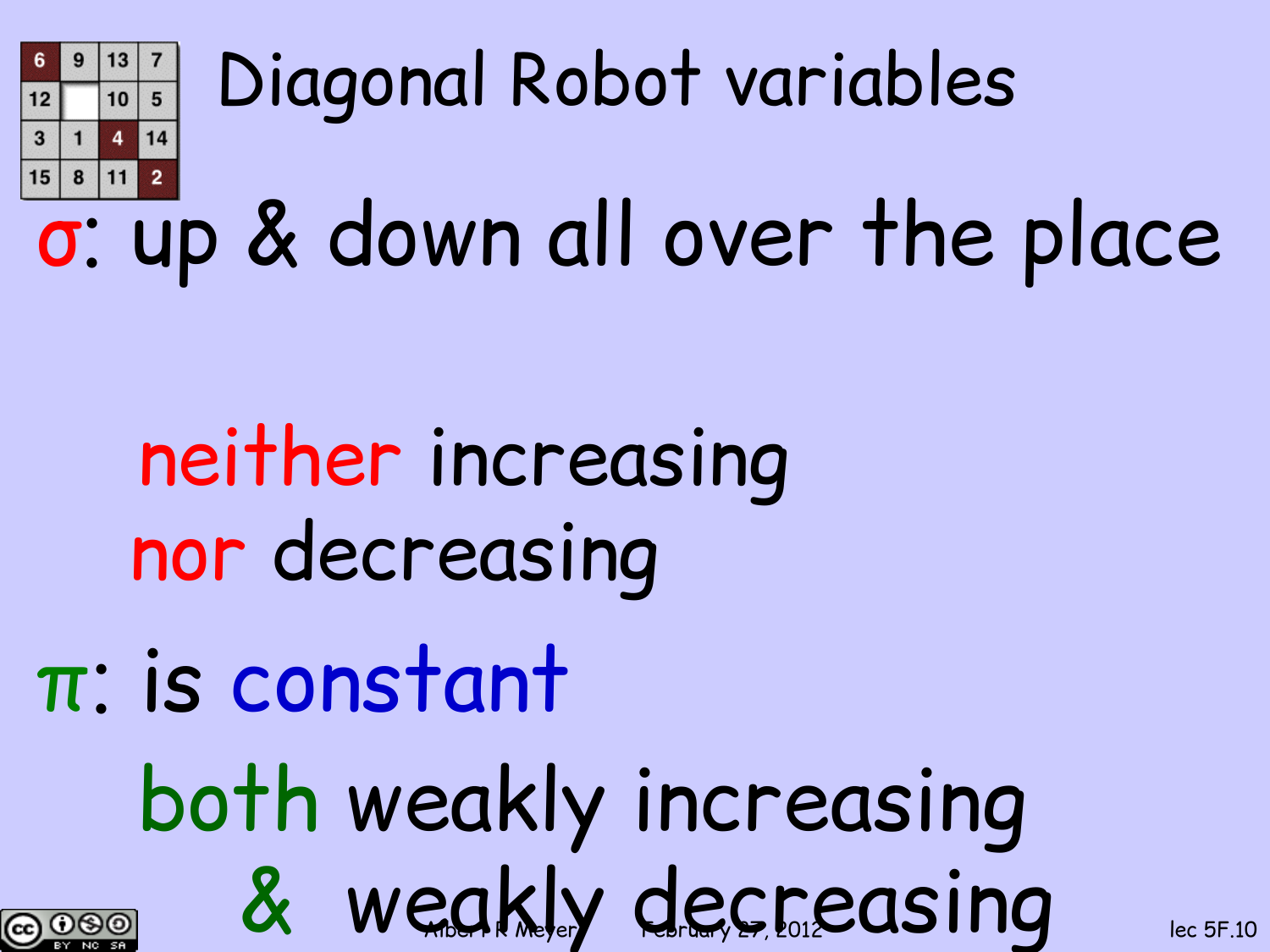

# Diagonal Robot variables
σ: up & down all over the place
    neither increasing
    nor decreasing
π: is constant
    both weakly increasing
        &  weakly decreasing
lec 5F.10